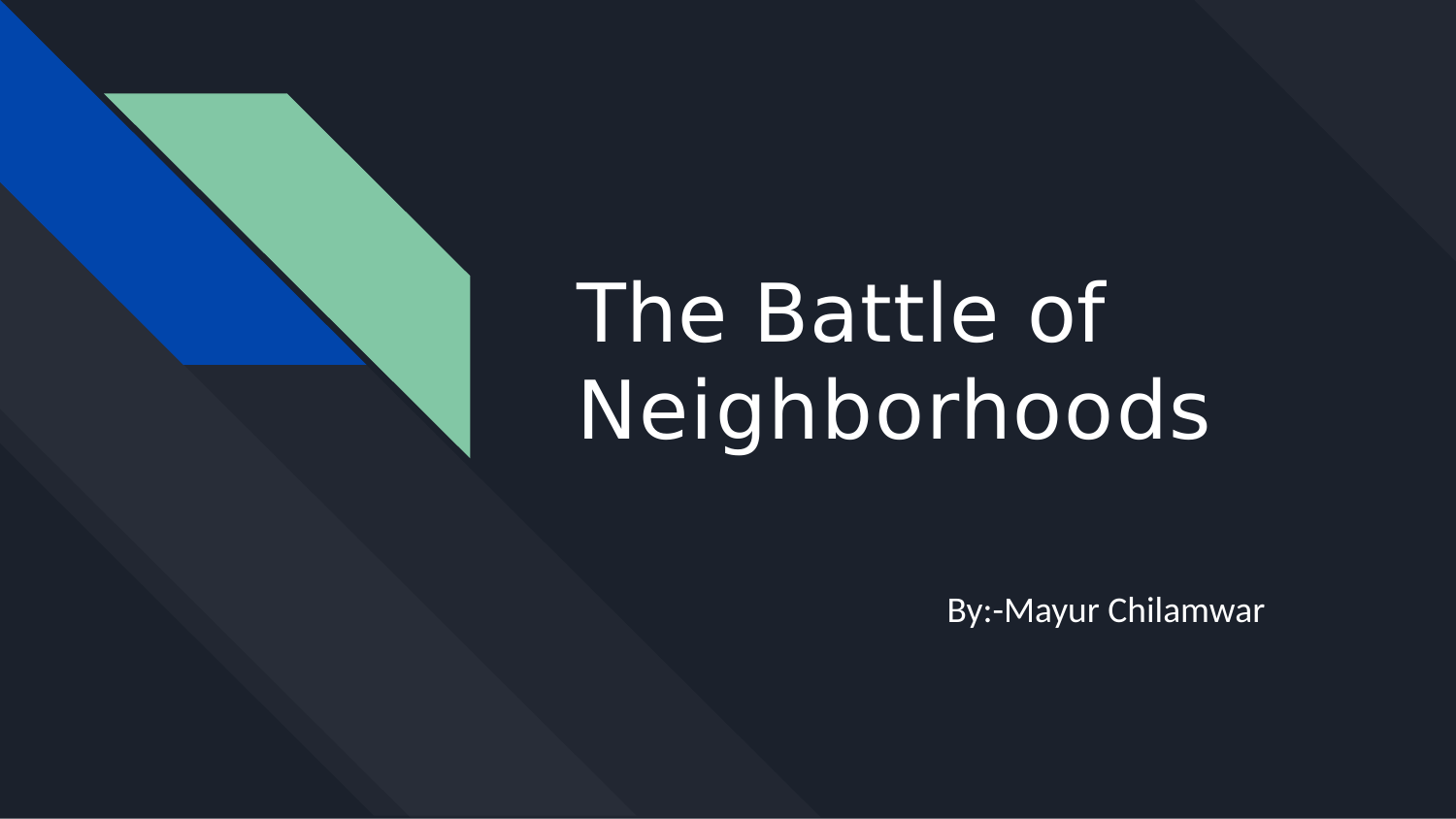

# The Battle of  Neighborhoods
By:-Mayur Chilamwar